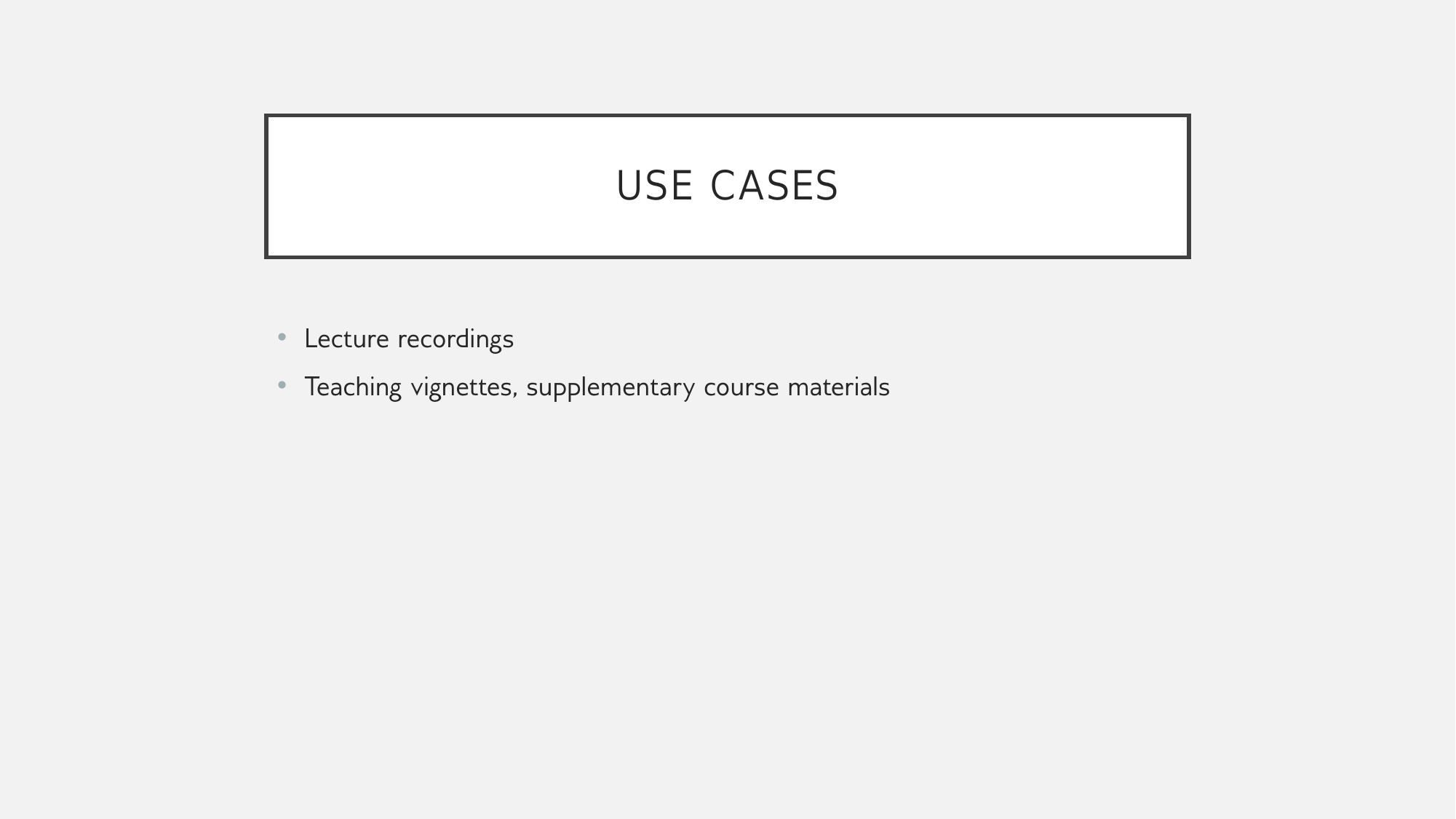

# USE CASES
Lecture recordings
Teaching vignettes, supplementary course materials